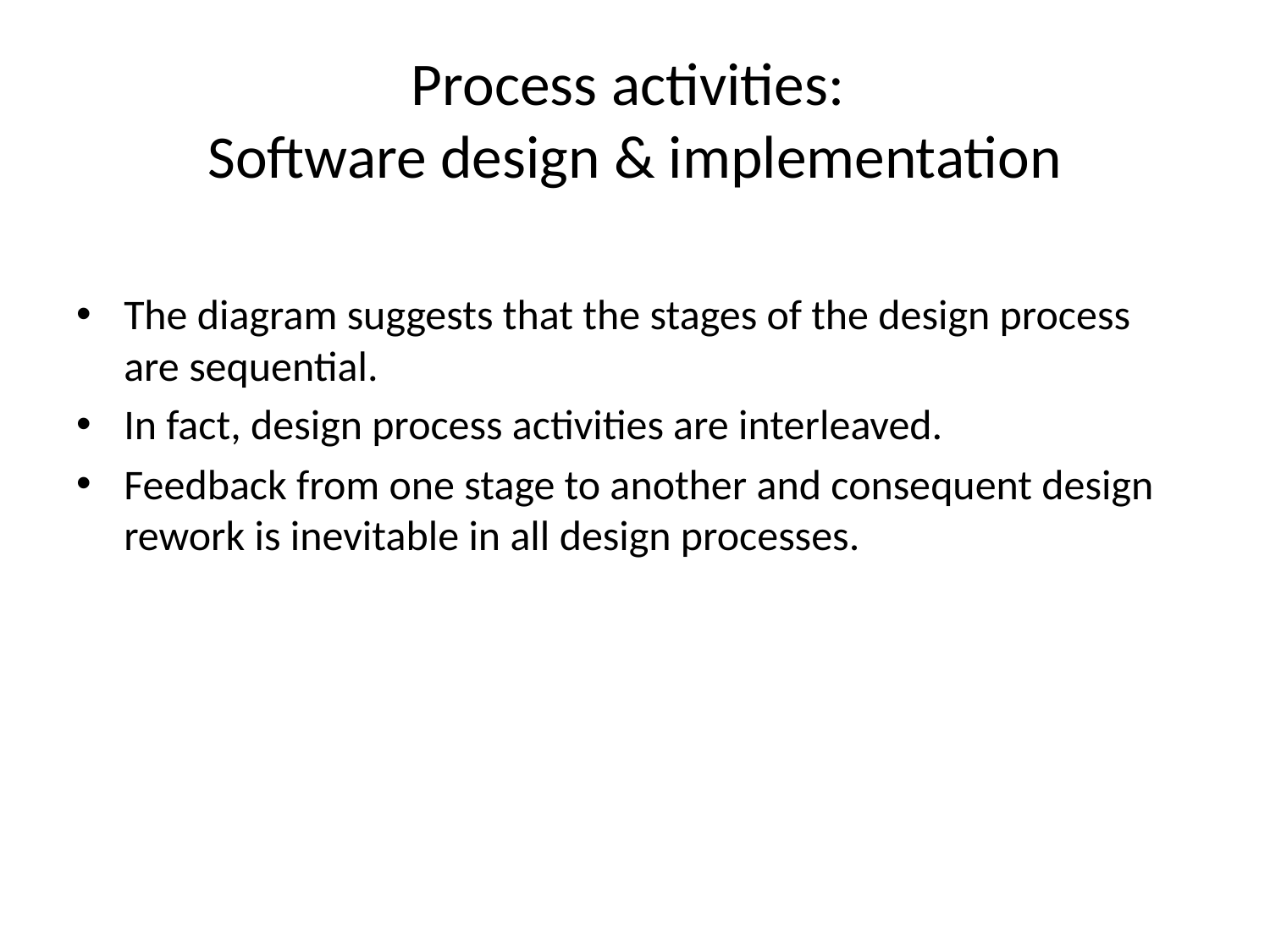

# Process activities: Software design & implementation

The diagram suggests that the stages of the design process are sequential.
In fact, design process activities are interleaved.
Feedback from one stage to another and consequent design rework is inevitable in all design processes.